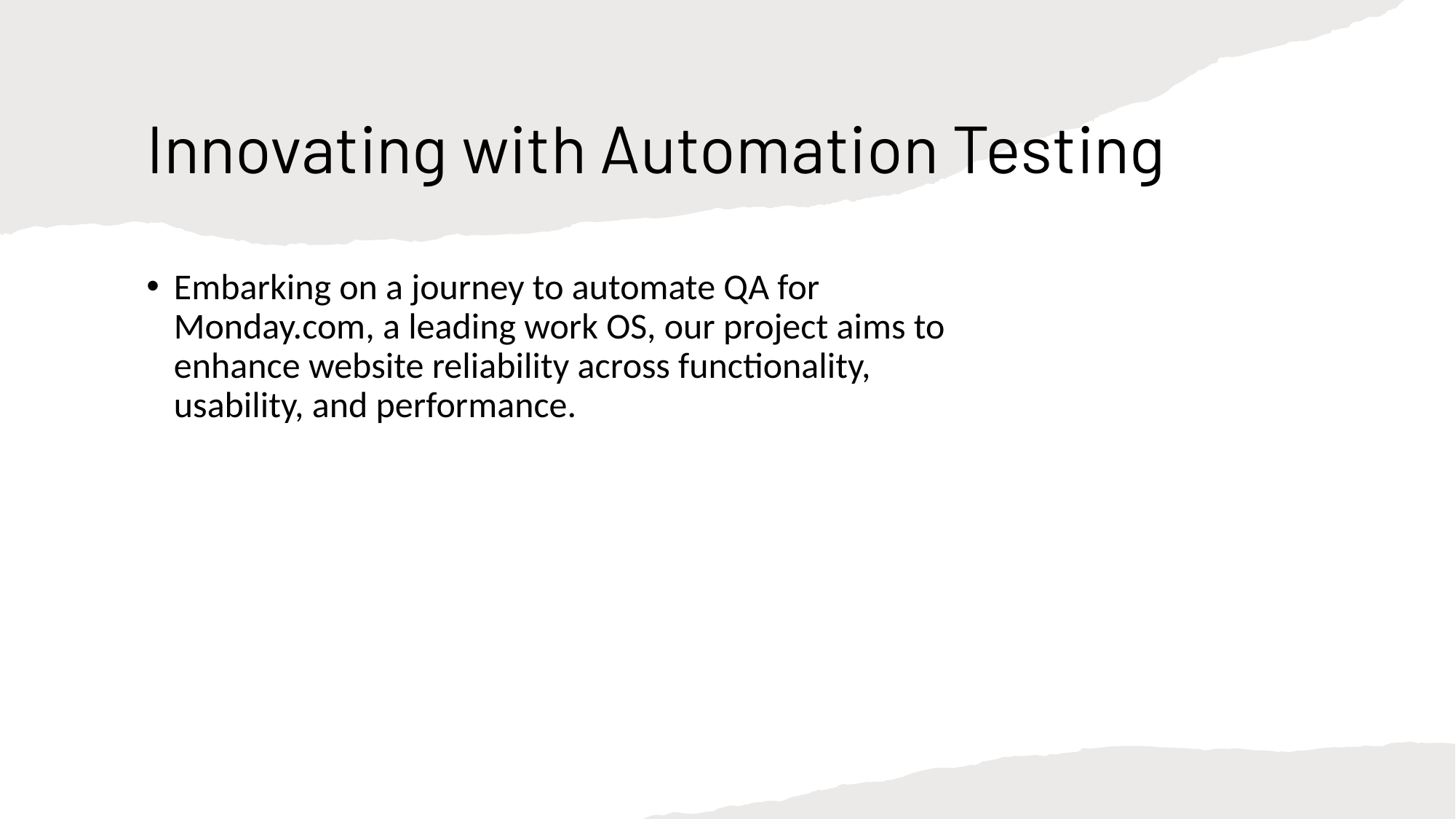

# Innovating with Automation Testing
Embarking on a journey to automate QA for Monday.com, a leading work OS, our project aims to enhance website reliability across functionality, usability, and performance.